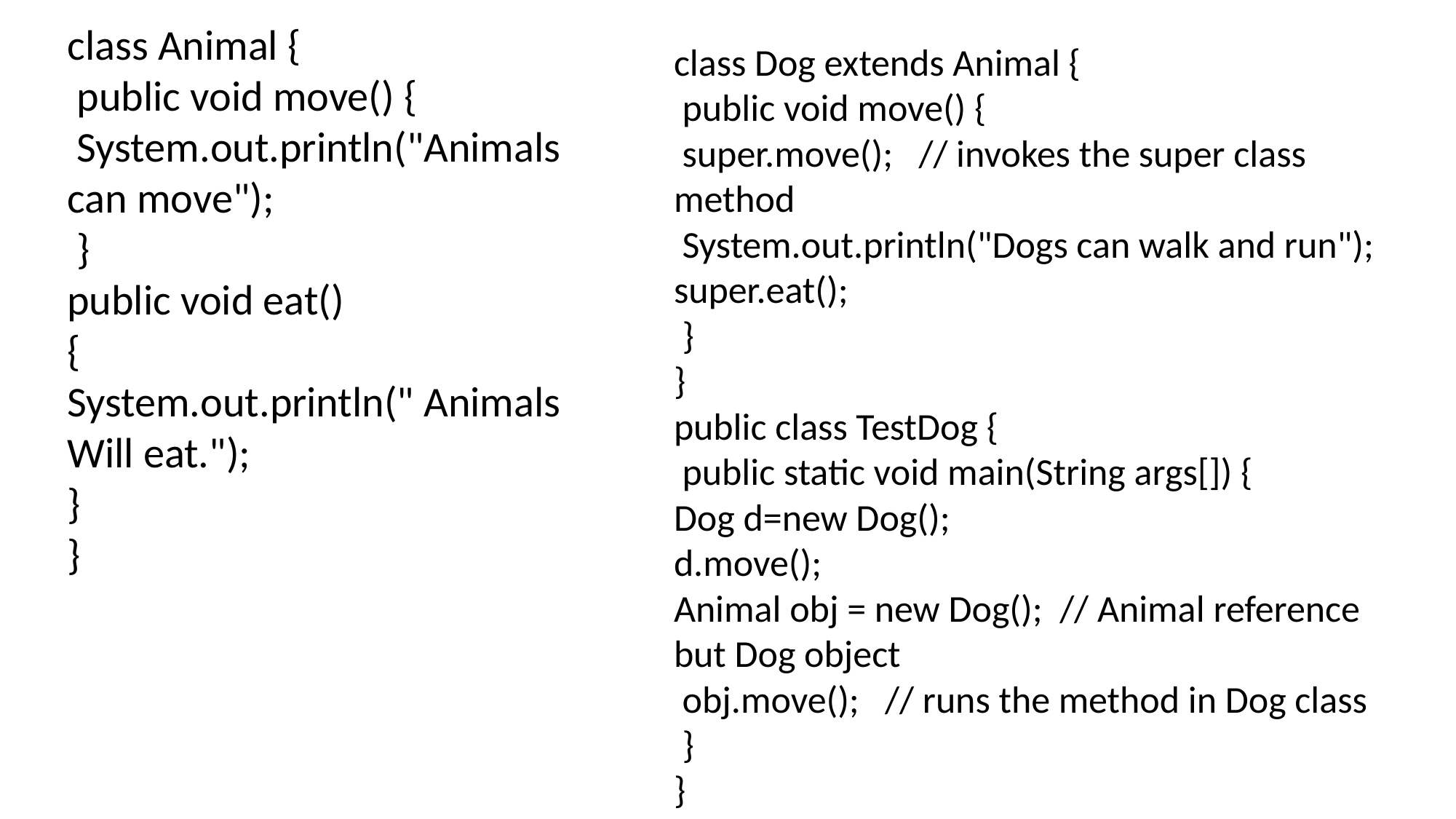

class Animal {
 public void move() {
 System.out.println("Animals can move");
 }
public void eat()
{
System.out.println(" Animals Will eat.");
}
}

class Dog extends Animal {
 public void move() {
 super.move();   // invokes the super class method
 System.out.println("Dogs can walk and run");
super.eat();
 }
}
public class TestDog {
 public static void main(String args[]) {
Dog d=new Dog();
d.move();
Animal obj = new Dog();  // Animal reference but Dog object
 obj.move();   // runs the method in Dog class
 }
}